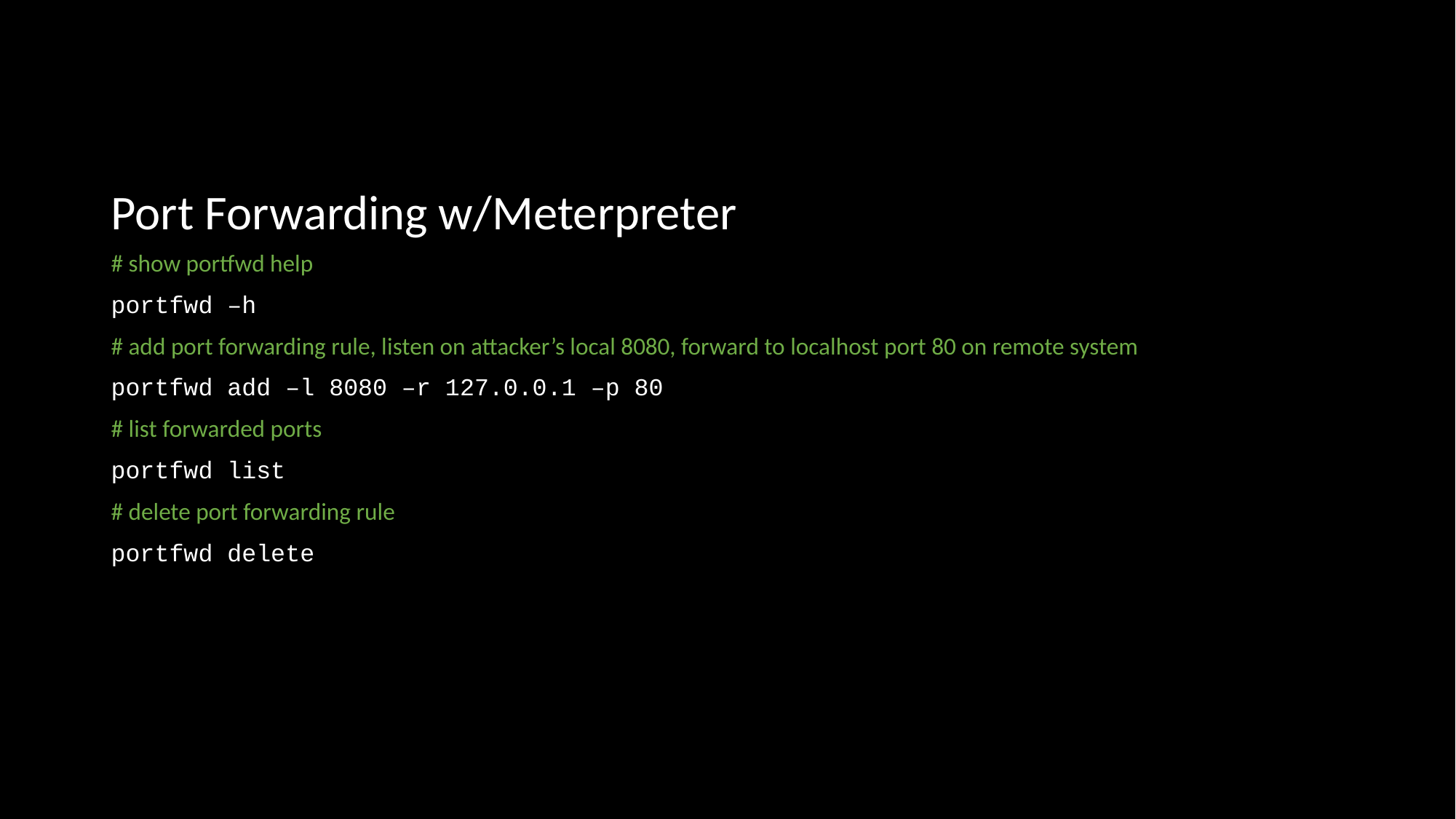

# Port Forwarding w/Meterpreter
# show portfwd help
portfwd –h
# add port forwarding rule, listen on attacker’s local 8080, forward to localhost port 80 on remote system
portfwd add –l 8080 –r 127.0.0.1 –p 80
# list forwarded ports
portfwd list
# delete port forwarding rule
portfwd delete